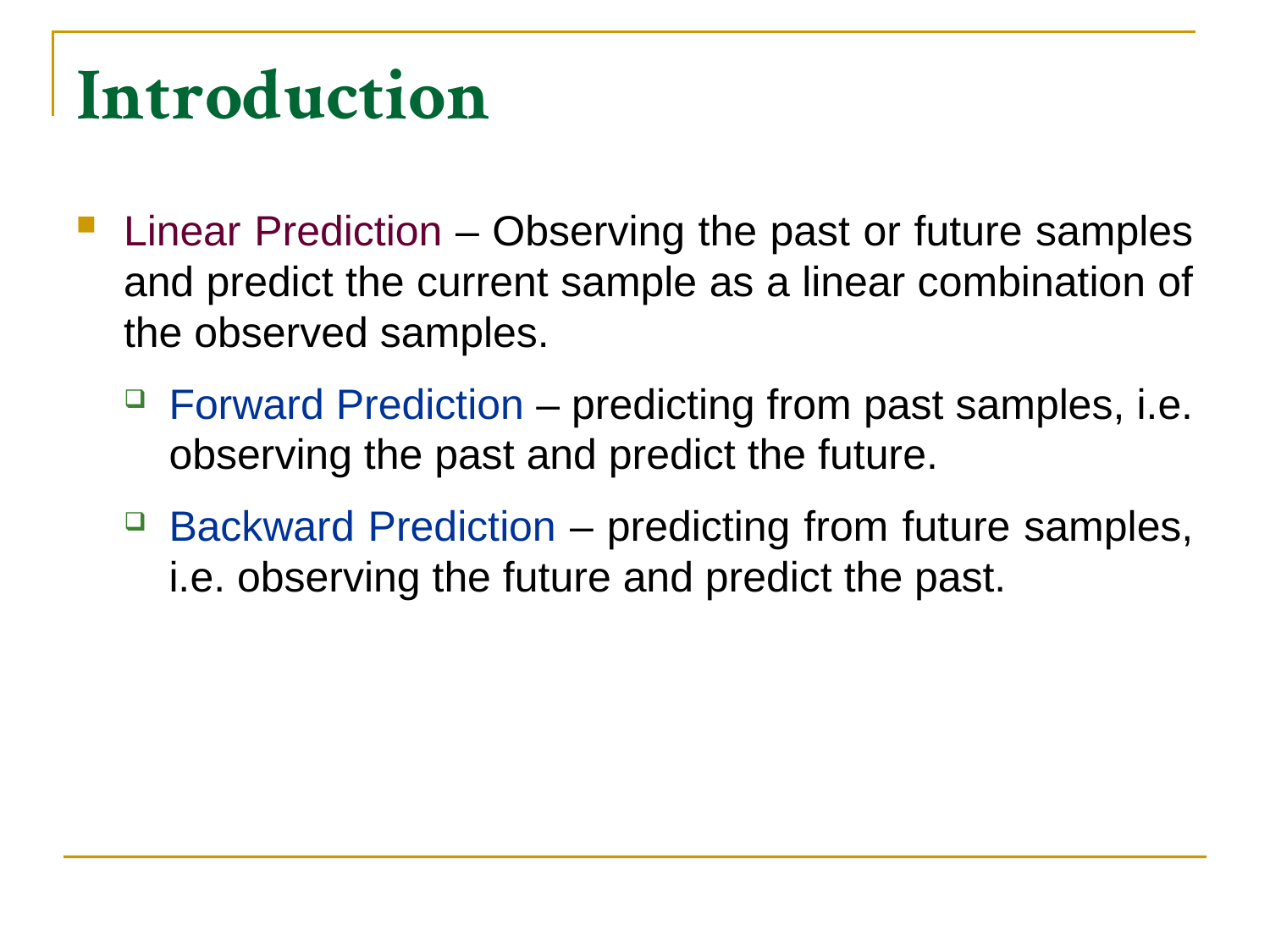

# Introduction
Linear Prediction – Observing the past or future samples and predict the current sample as a linear combination of the observed samples.
Forward Prediction – predicting from past samples, i.e. observing the past and predict the future.
Backward Prediction – predicting from future samples, i.e. observing the future and predict the past.